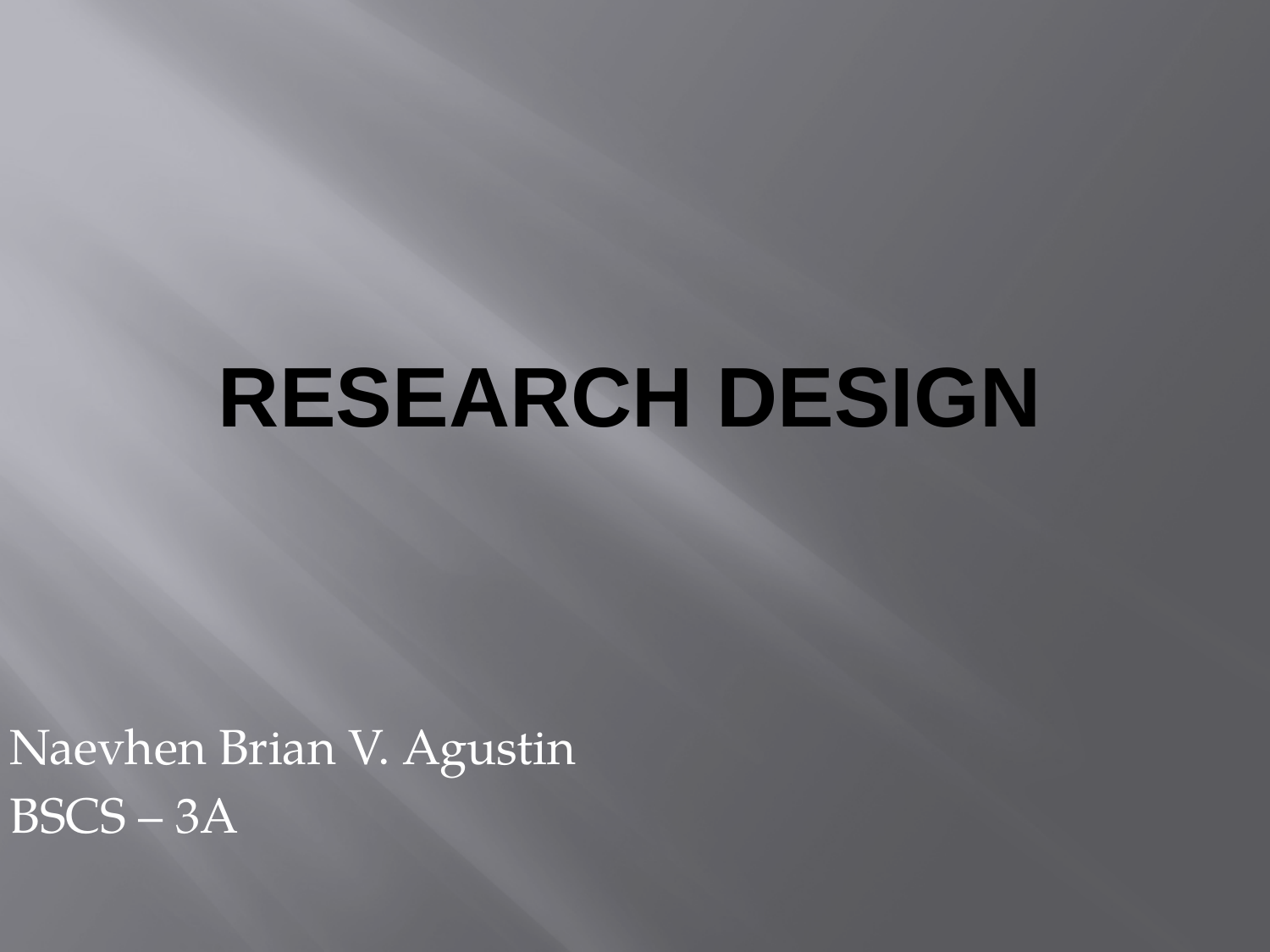

# Research design
Naevhen Brian V. Agustin
BSCS – 3A